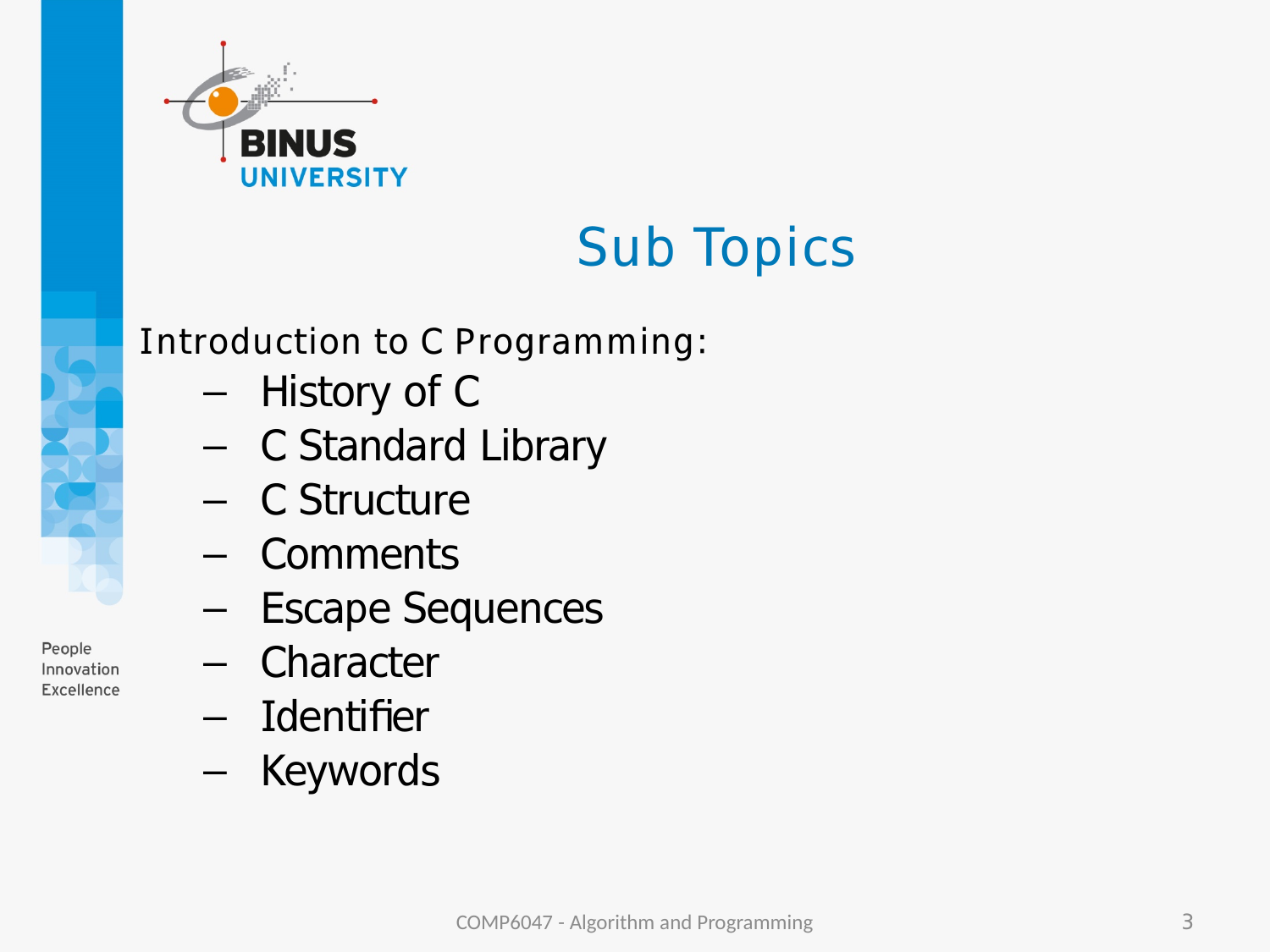

# Sub Topics

Introduction to C Programming:
History of C
C Standard Library
C Structure
Comments
Escape Sequences
Character
Identifier
Keywords
COMP6047 - Algorithm and Programming
3